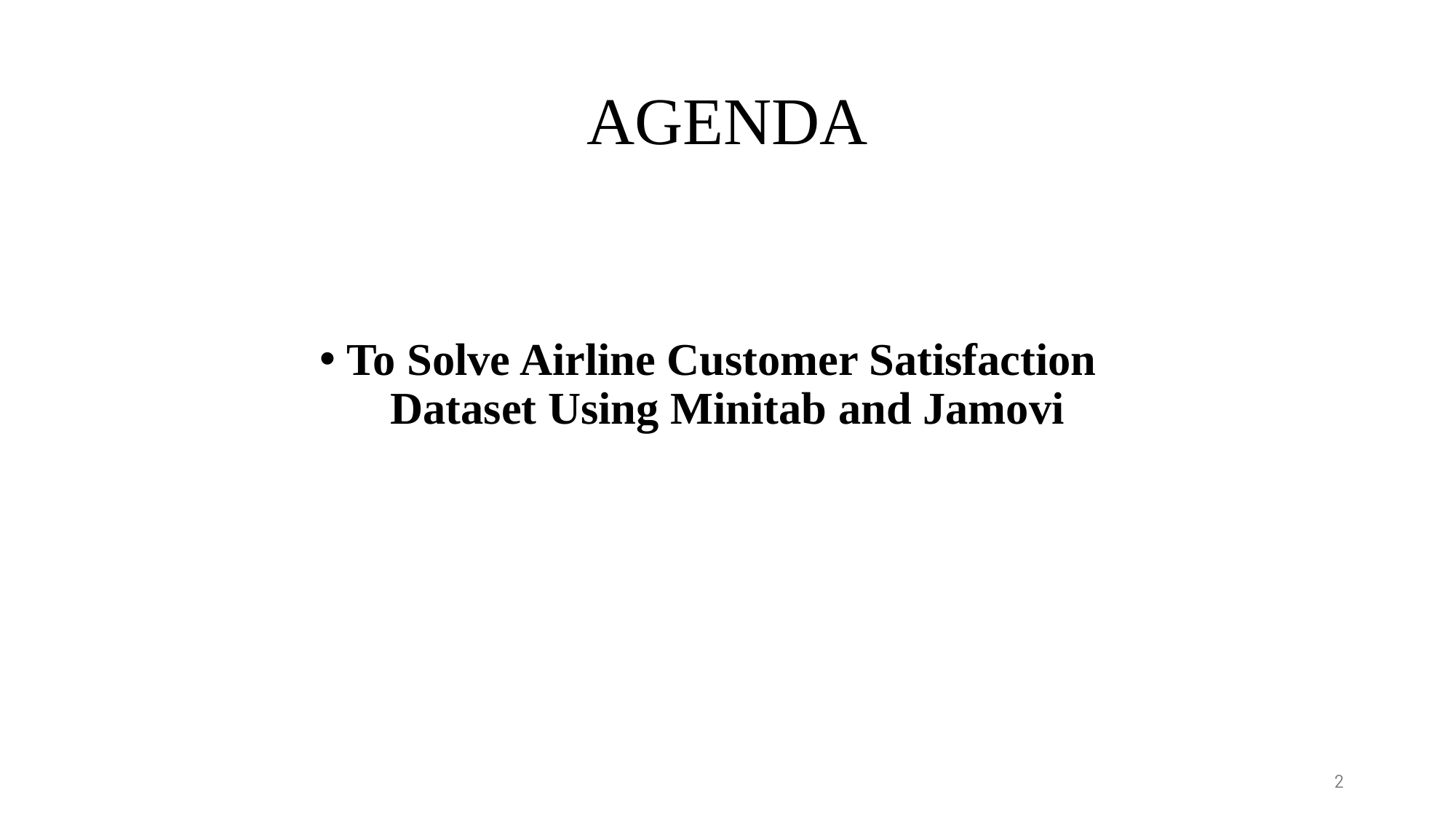

# AGENDA
To Solve Airline Customer Satisfaction  Dataset Using Minitab and Jamovi
2